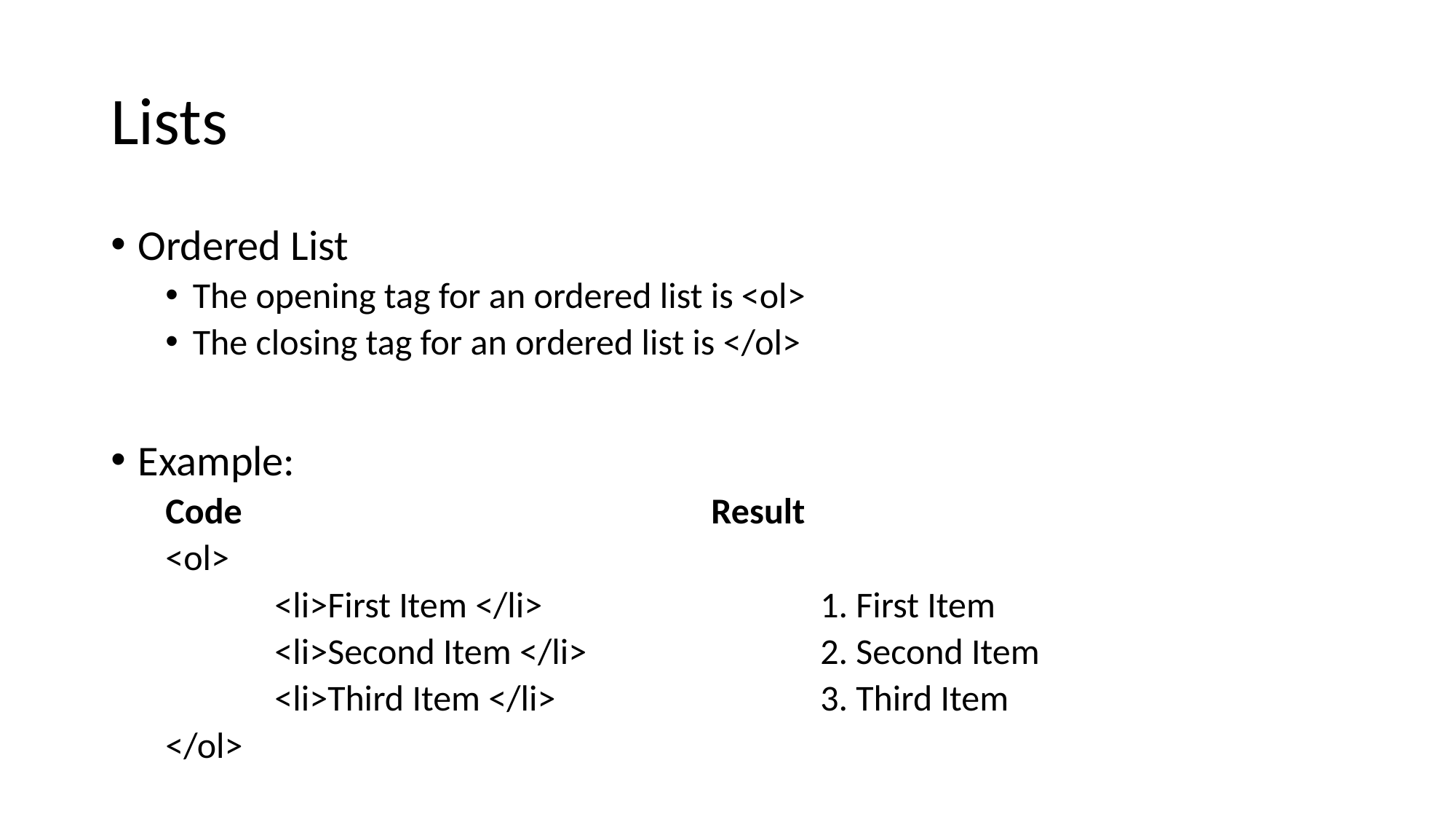

# Lists
Ordered List
The opening tag for an ordered list is <ol>
The closing tag for an ordered list is </ol>

Example:
Code					Result
<ol>
	<li>First Item </li>			1. First Item
	<li>Second Item </li>			2. Second Item
	<li>Third Item </li>			3. Third Item
</ol>